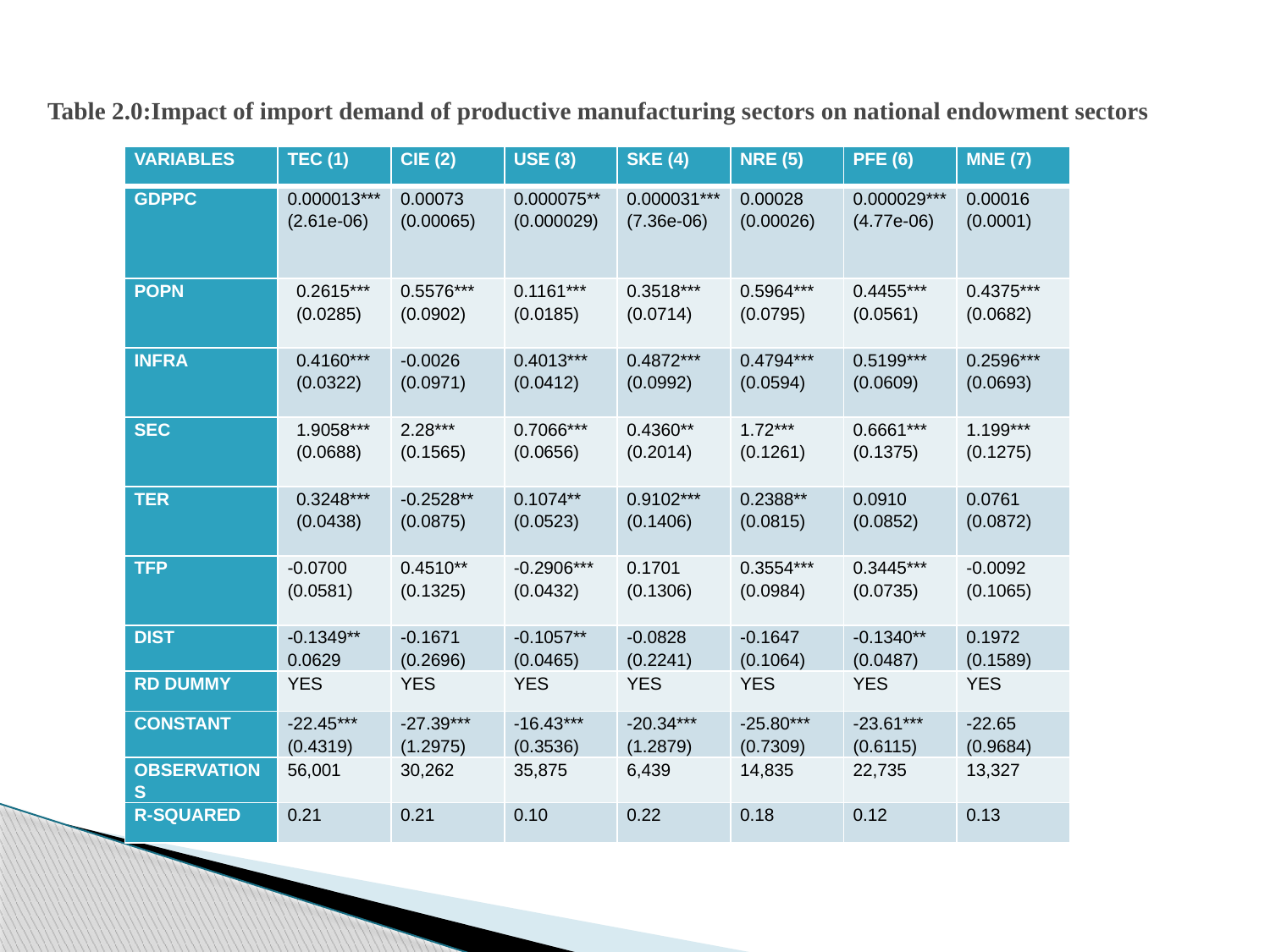

# Table 2.0:Impact of import demand of productive manufacturing sectors on national endowment sectors
| VARIABLES | TEC (1) | CIE (2) | USE (3) | SKE (4) | NRE (5) | PFE (6) | MNE (7) |
| --- | --- | --- | --- | --- | --- | --- | --- |
| GDPPC | 0.000013\*\*\* (2.61e-06) | 0.00073 (0.00065) | 0.000075\*\* (0.000029) | 0.000031\*\*\* (7.36e-06) | 0.00028 (0.00026) | 0.000029\*\*\* (4.77e-06) | 0.00016 (0.0001) |
| POPN | 0.2615\*\*\* (0.0285) | 0.5576\*\*\* (0.0902) | 0.1161\*\*\* (0.0185) | 0.3518\*\*\* (0.0714) | 0.5964\*\*\* (0.0795) | 0.4455\*\*\* (0.0561) | 0.4375\*\*\* (0.0682) |
| INFRA | 0.4160\*\*\* (0.0322) | -0.0026 (0.0971) | 0.4013\*\*\* (0.0412) | 0.4872\*\*\* (0.0992) | 0.4794\*\*\* (0.0594) | 0.5199\*\*\* (0.0609) | 0.2596\*\*\* (0.0693) |
| SEC | 1.9058\*\*\* (0.0688) | 2.28\*\*\* (0.1565) | 0.7066\*\*\* (0.0656) | 0.4360\*\* (0.2014) | 1.72\*\*\* (0.1261) | 0.6661\*\*\* (0.1375) | 1.199\*\*\* (0.1275) |
| TER | 0.3248\*\*\* (0.0438) | -0.2528\*\* (0.0875) | 0.1074\*\* (0.0523) | 0.9102\*\*\* (0.1406) | 0.2388\*\* (0.0815) | 0.0910 (0.0852) | 0.0761 (0.0872) |
| TFP | -0.0700 (0.0581) | 0.4510\*\* (0.1325) | -0.2906\*\*\* (0.0432) | 0.1701 (0.1306) | 0.3554\*\*\* (0.0984) | 0.3445\*\*\* (0.0735) | -0.0092 (0.1065) |
| DIST | -0.1349\*\* 0.0629 | -0.1671 (0.2696) | -0.1057\*\* (0.0465) | -0.0828 (0.2241) | -0.1647 (0.1064) | -0.1340\*\* (0.0487) | 0.1972 (0.1589) |
| RD DUMMY | YES | YES | YES | YES | YES | YES | YES |
| CONSTANT | -22.45\*\*\* (0.4319) | -27.39\*\*\* (1.2975) | -16.43\*\*\* (0.3536) | -20.34\*\*\* (1.2879) | -25.80\*\*\* (0.7309) | -23.61\*\*\* (0.6115) | -22.65 (0.9684) |
| OBSERVATIONS | 56,001 | 30,262 | 35,875 | 6,439 | 14,835 | 22,735 | 13,327 |
| R-SQUARED | 0.21 | 0.21 | 0.10 | 0.22 | 0.18 | 0.12 | 0.13 |